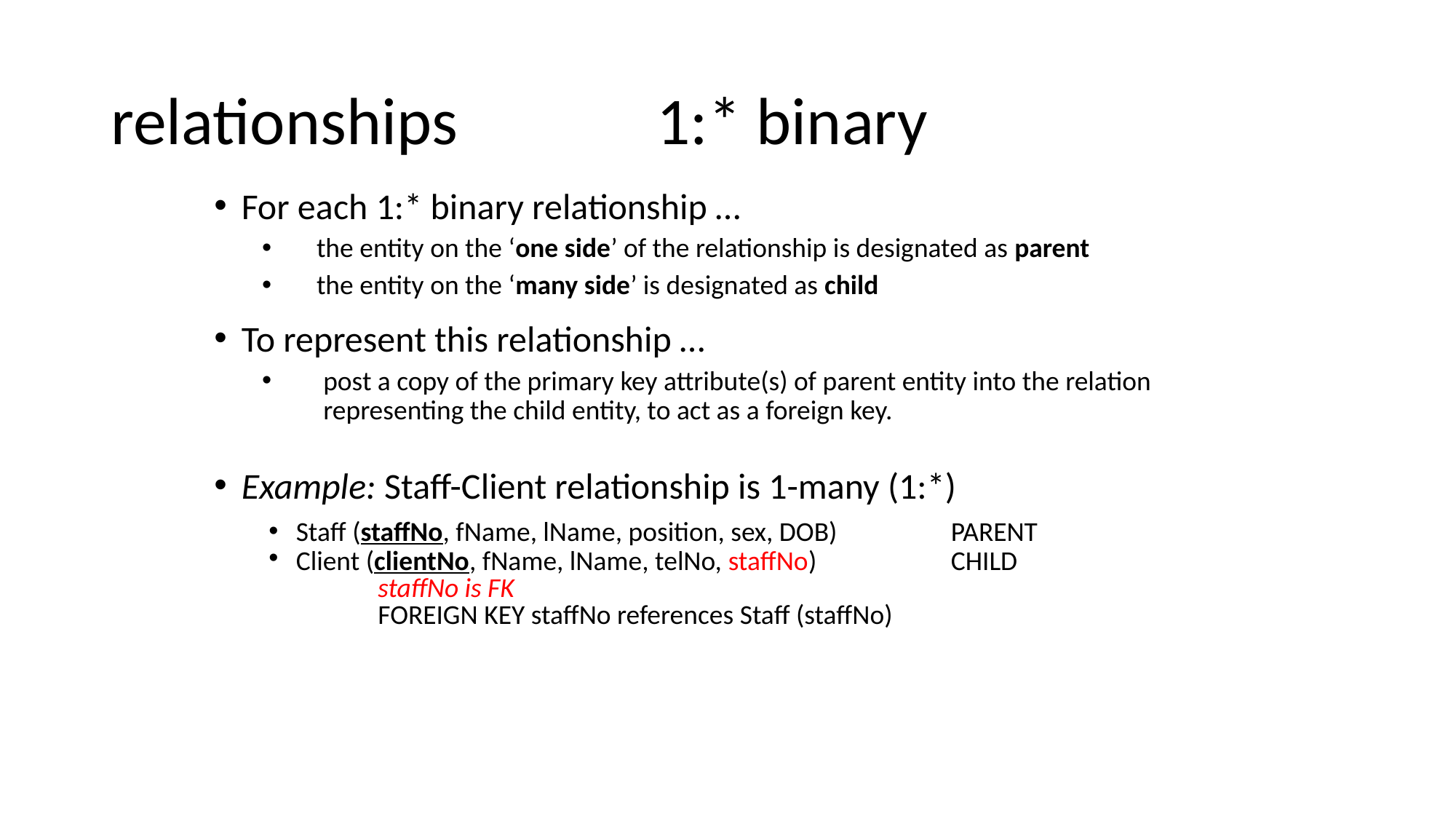

# relationships		1:* binary
For each 1:* binary relationship …
the entity on the ‘one side’ of the relationship is designated as parent
the entity on the ‘many side’ is designated as child
To represent this relationship …
post a copy of the primary key attribute(s) of parent entity into the relation representing the child entity, to act as a foreign key.
Example: Staff-Client relationship is 1-many (1:*)
Staff (staffNo, fName, lName, position, sex, DOB)		PARENT
Client (clientNo, fName, lName, telNo, staffNo)		CHILD
	staffNo is FK
	FOREIGN KEY staffNo references Staff (staffNo)